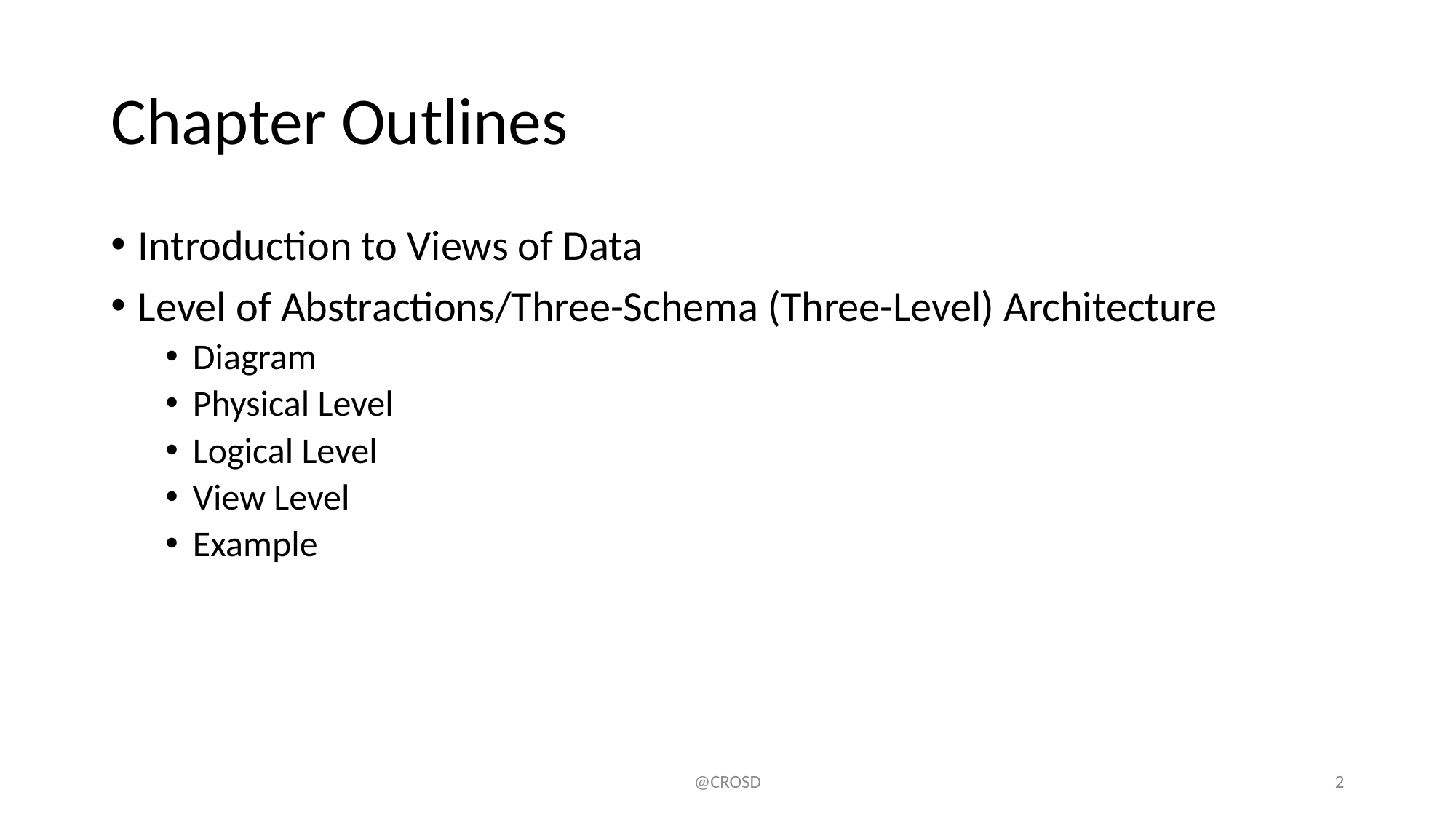

# Chapter Outlines
Introduction to Views of Data
Level of Abstractions/Three-Schema (Three-Level) Architecture
Diagram
Physical Level
Logical Level
View Level
Example
@CROSD
2